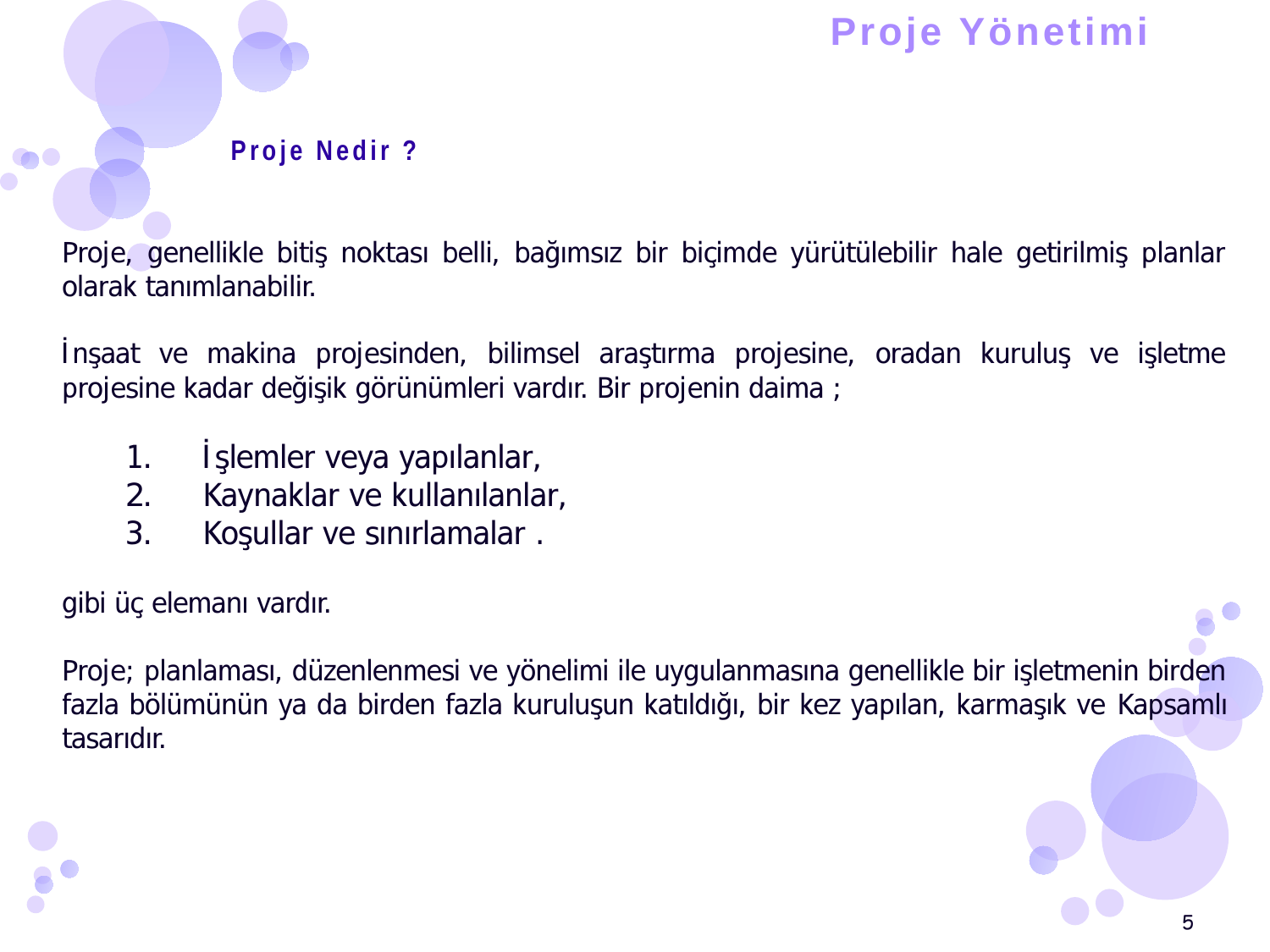

# Proje Yönetimi
  Proje Nedir ?
Proje, genellikle bitiş noktası belli, bağımsız bir biçimde yürütülebilir hale getirilmiş planlar olarak tanımlanabilir.

İnşaat ve makina projesinden, bilimsel araştırma projesine, oradan kuruluş ve işletme projesine kadar değişik görünümleri vardır. Bir projenin daima ;

   İşlemler veya yapılanlar,
   Kaynaklar ve kullanılanlar,
   Koşullar ve sınırlamalar .

gibi üç elemanı vardır.

Proje; planlaması, düzenlenmesi ve yönelimi ile uygulanmasına genellikle bir işletmenin birden fazla bölümünün ya da birden fazla kuruluşun katıldığı, bir kez yapılan, karmaşık ve Kapsamlı tasarıdır.
5